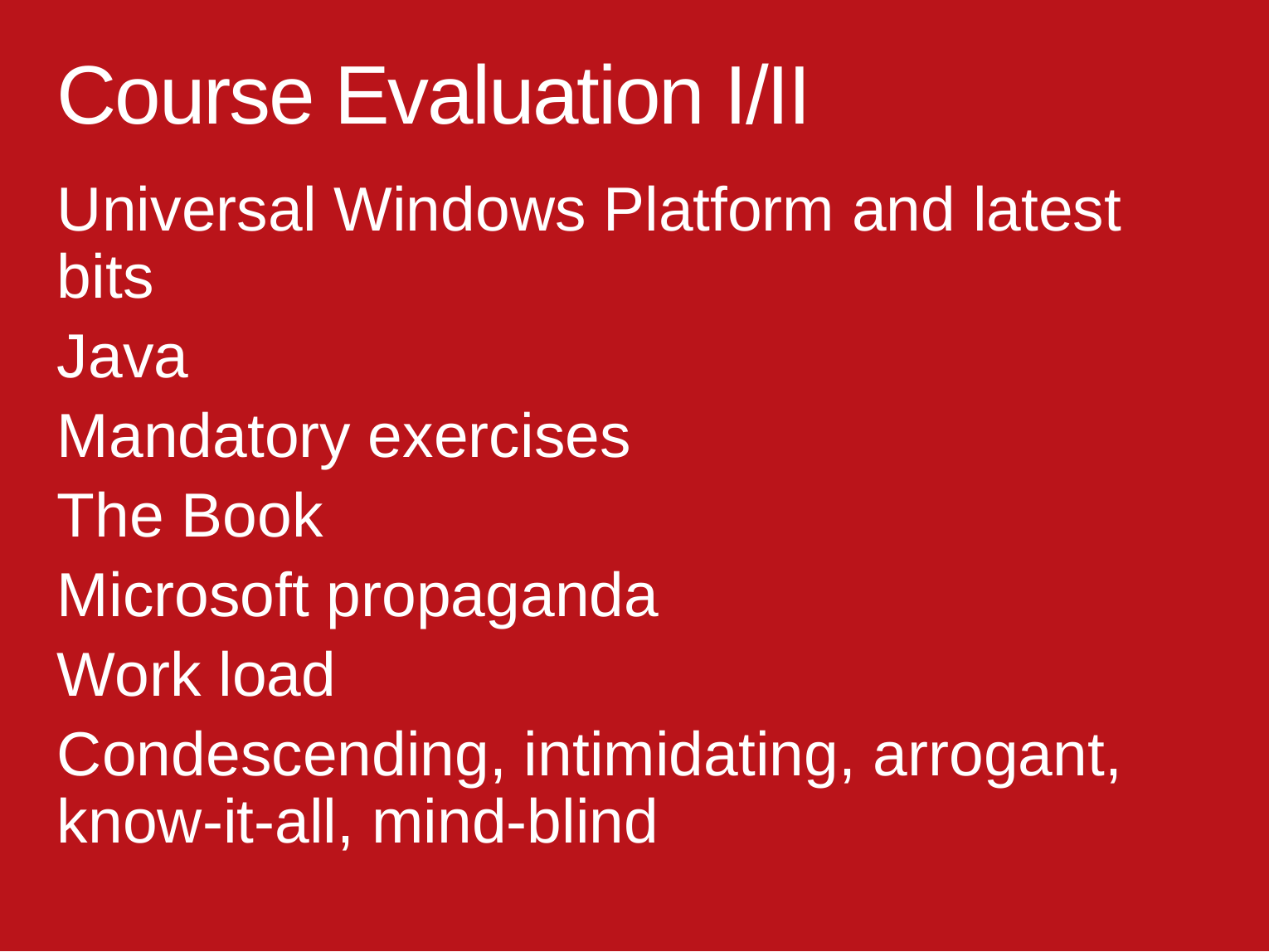

# Course Evaluation I/II
Universal Windows Platform and latest bits
Java
Mandatory exercises
The Book
Microsoft propaganda
Work load
Condescending, intimidating, arrogant, know-it-all, mind-blind